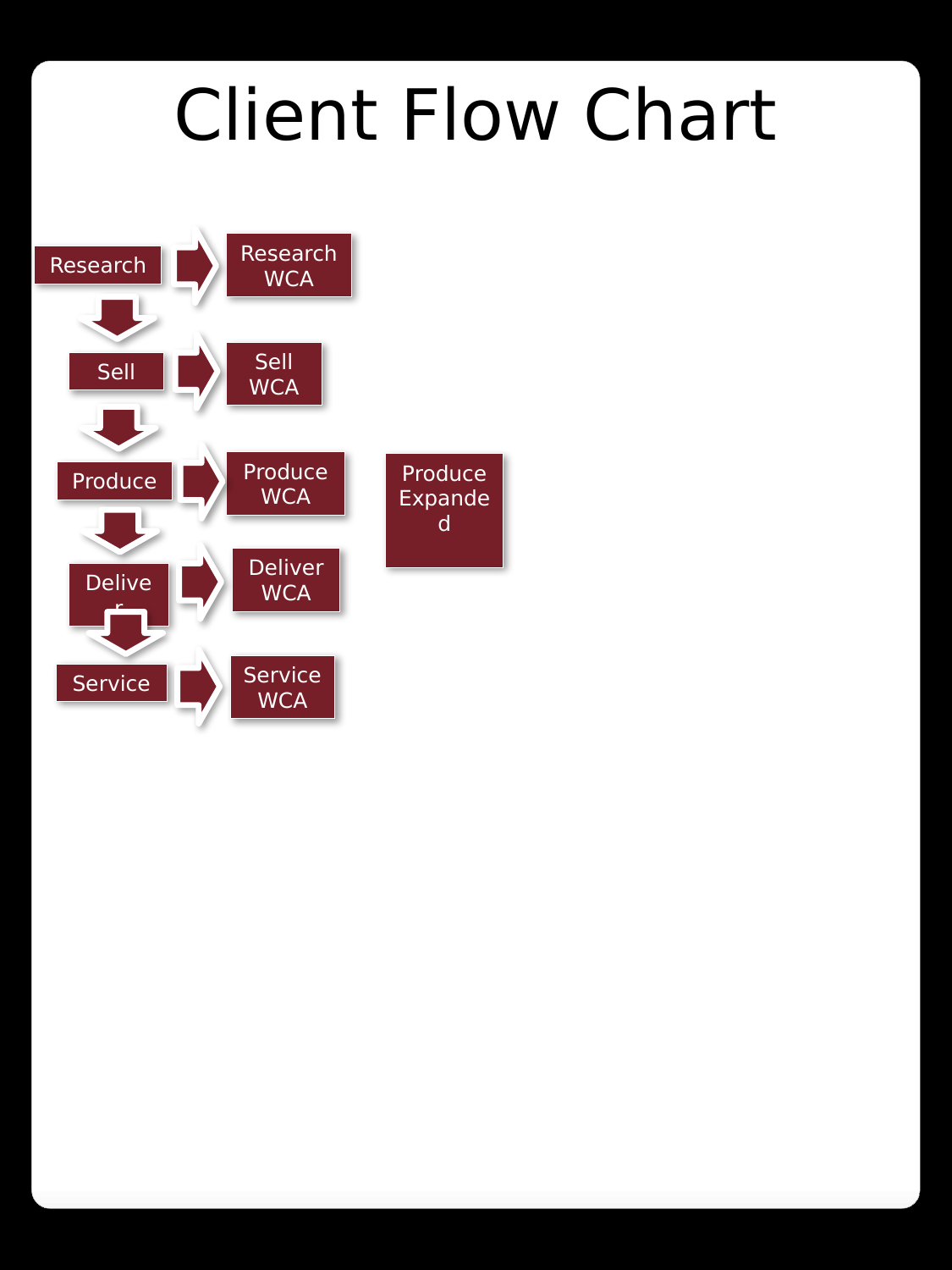

Client Flow Chart

Research
WCA
Research

Sell
WCA
Sell

Produce
WCA
Produce Expanded

Produce

Deliver
Deliver
WCA

Service
WCA
Service